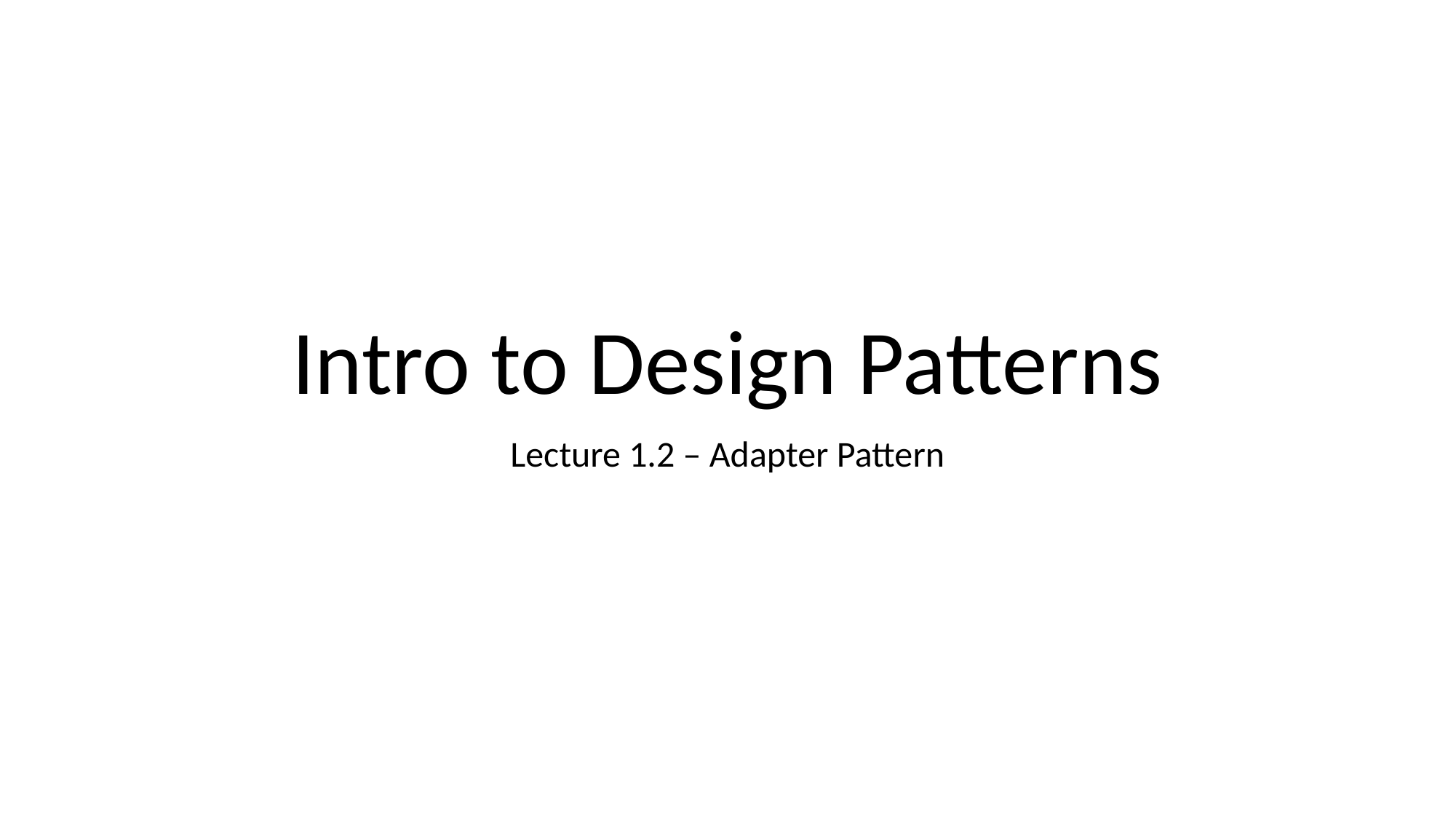

# Intro to Design Patterns
Lecture 1.2 – Adapter Pattern